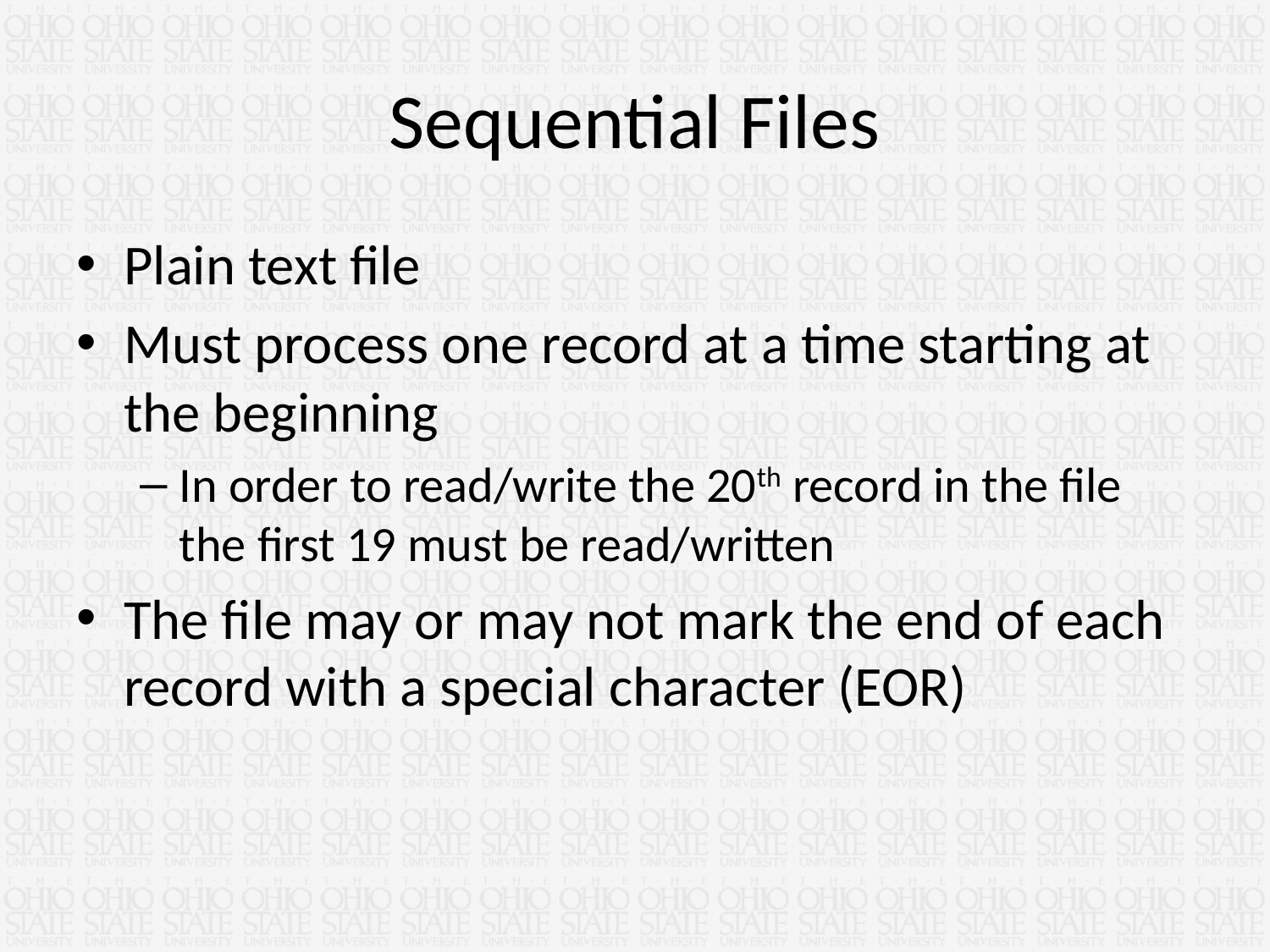

# Sequential Files
Plain text file
Must process one record at a time starting at the beginning
In order to read/write the 20th record in the file the first 19 must be read/written
The file may or may not mark the end of each record with a special character (EOR)